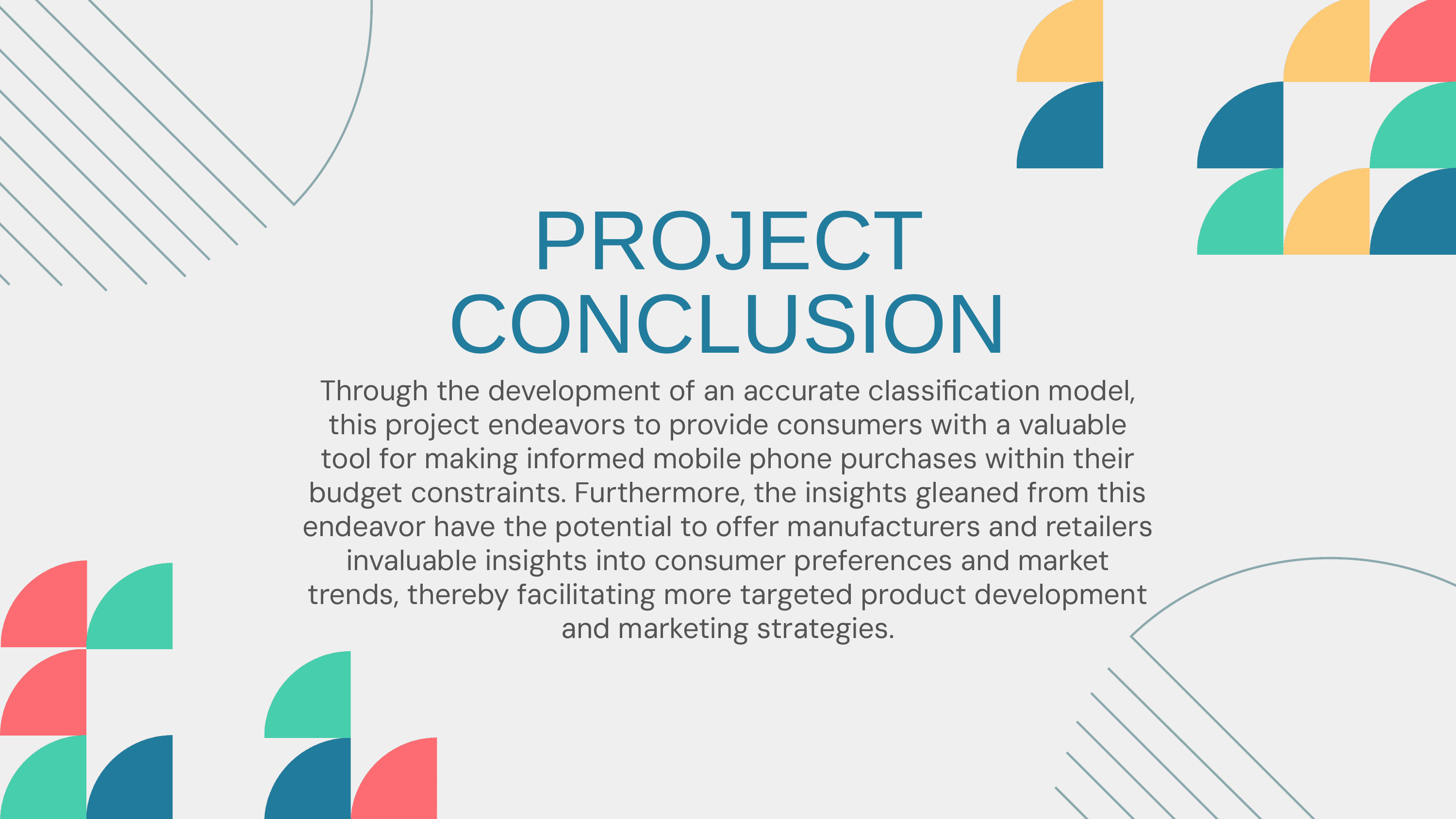

PROJECT CONCLUSION

Through the development of an accurate classification model, this project endeavors to provide consumers with a valuable tool for making informed mobile phone purchases within their budget constraints. Furthermore, the insights gleaned from this endeavor have the potential to offer manufacturers and retailers invaluable insights into consumer preferences and market trends, thereby facilitating more targeted product development and marketing strategies.